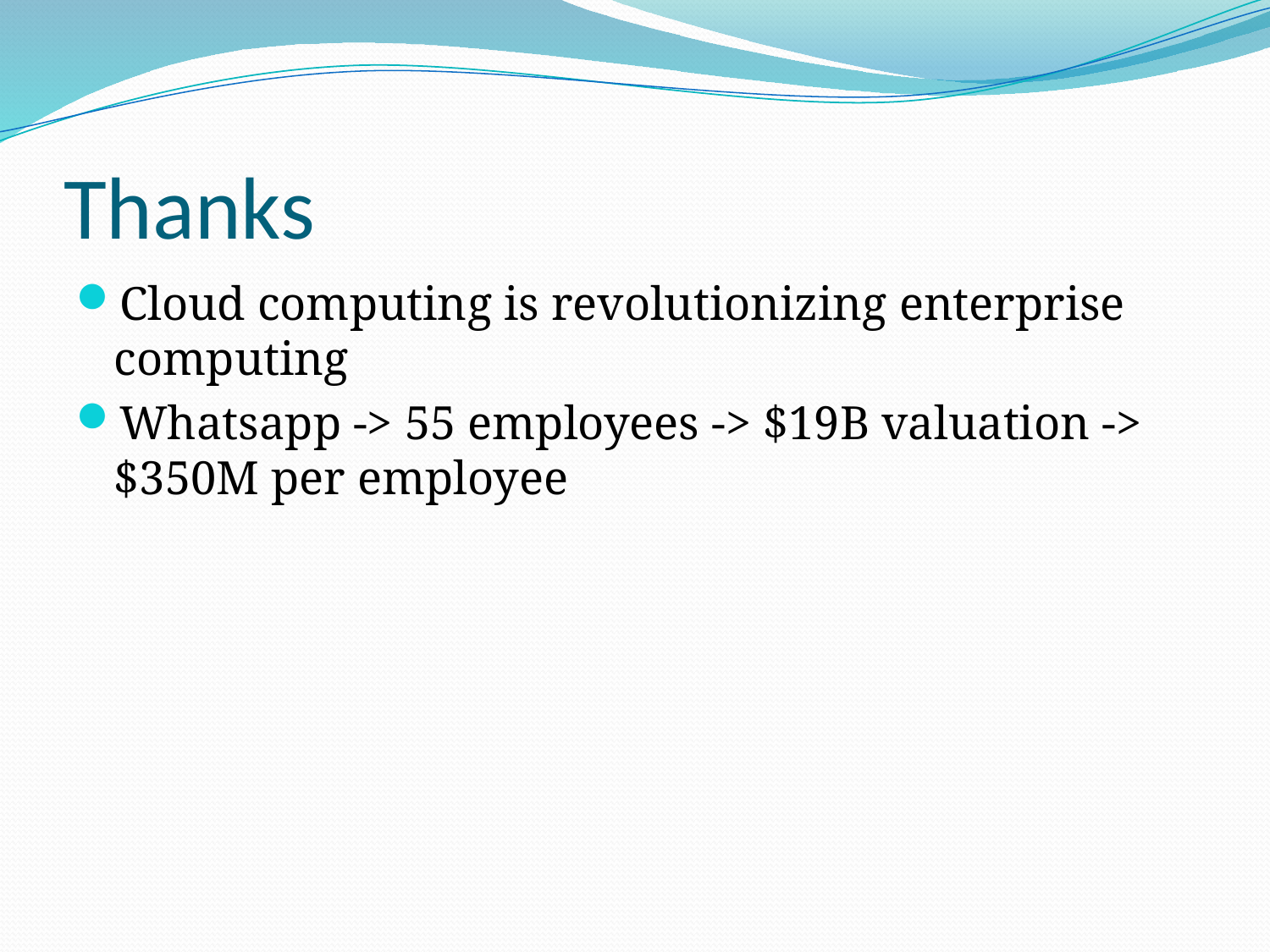

# Thanks
Cloud computing is revolutionizing enterprise computing
Whatsapp -> 55 employees -> $19B valuation -> $350M per employee